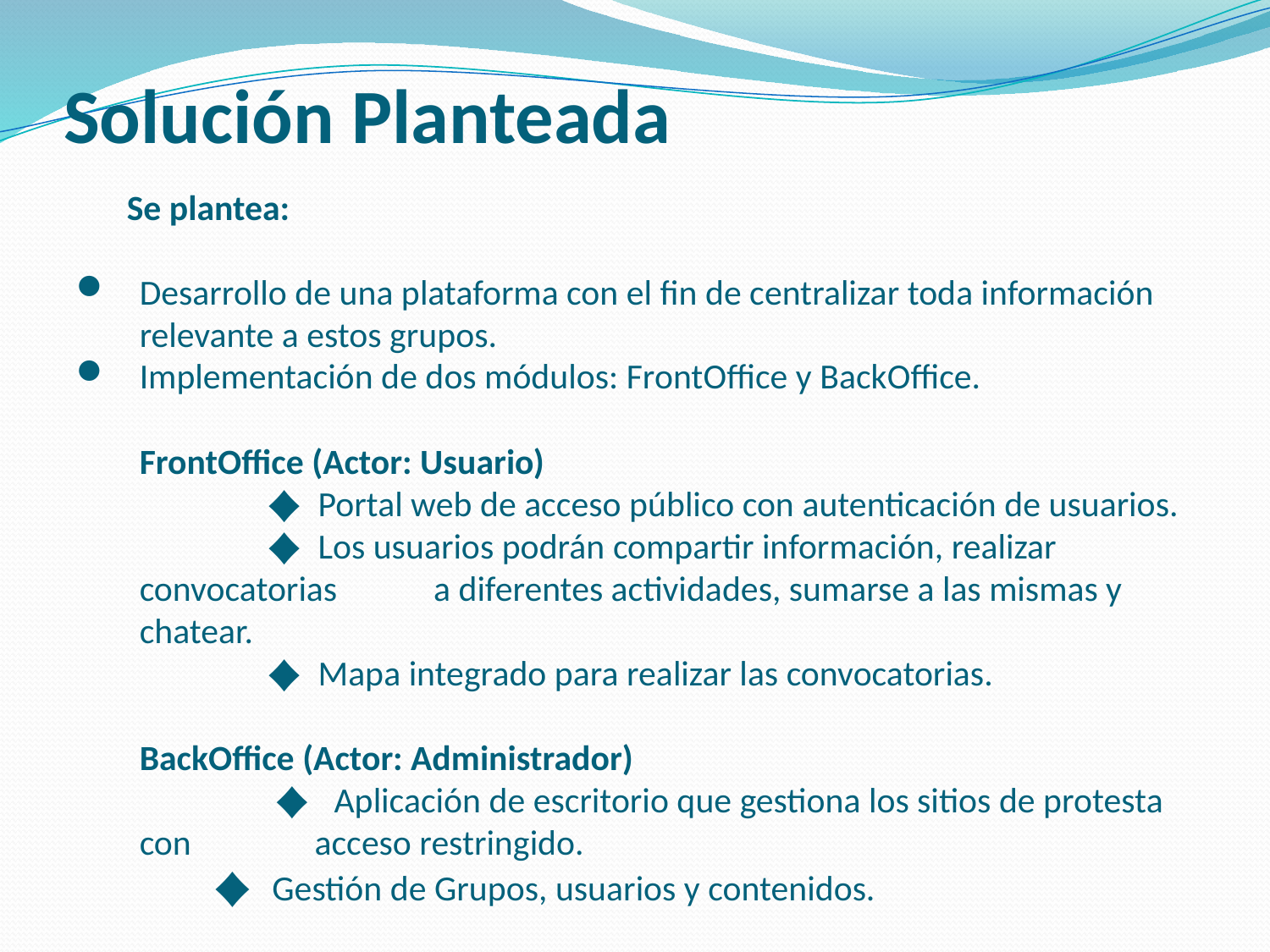

# Solución Planteada

Se plantea:

Desarrollo de una plataforma con el fin de centralizar toda información relevante a estos grupos.
Implementación de dos módulos: FrontOffice y BackOffice.

	FrontOffice (Actor: Usuario)
		♦  Portal web de acceso público con autenticación de usuarios.
		♦  Los usuarios podrán compartir información, realizar convocatorias 	     a diferentes actividades, sumarse a las mismas y chatear.
		♦  Mapa integrado para realizar las convocatorias.

	BackOffice (Actor: Administrador)
		 ♦   Aplicación de escritorio que gestiona los sitios de protesta con 	      acceso restringido.
	 ♦  Gestión de Grupos, usuarios y contenidos.